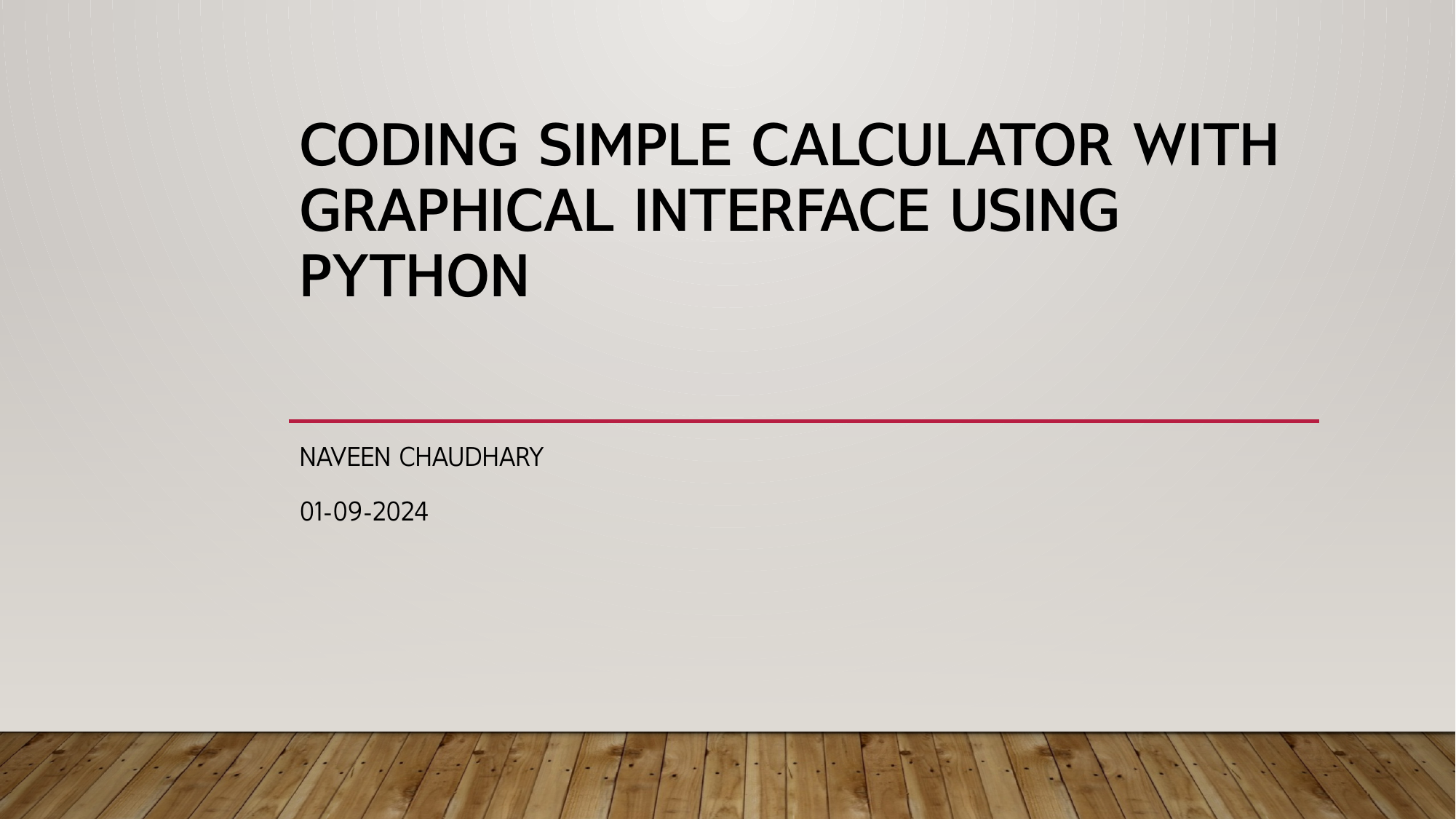

# Coding Simple Calculator with Graphical Interface using PYTHON
NAVEEN CHAUDHARY
01-09-2024